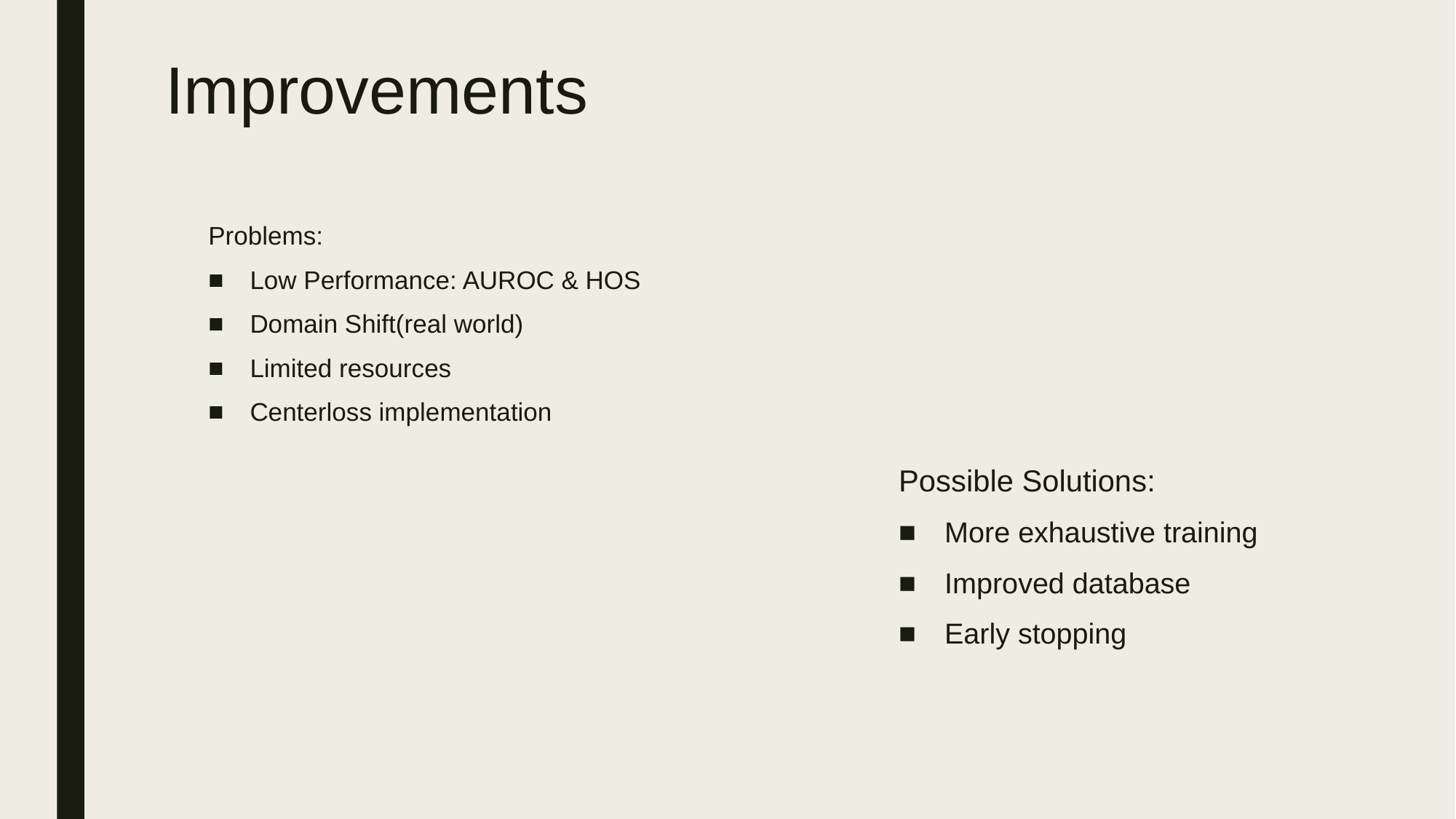

# Improvements
Problems:
Low Performance: AUROC & HOS
Domain Shift(real world)
Limited resources
Centerloss implementation

Possible Solutions:
More exhaustive training
Improved database
Early stopping